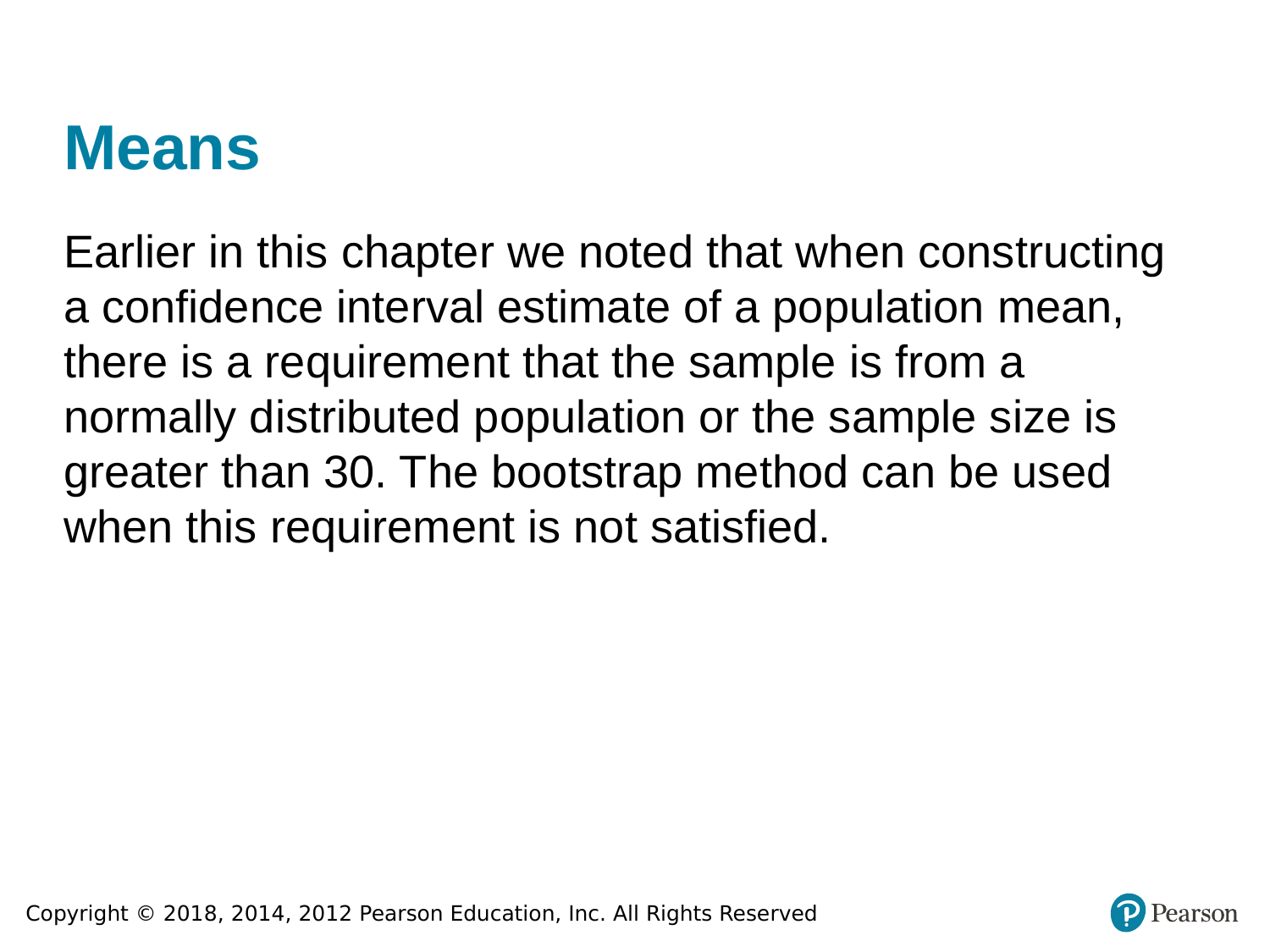

# Means
Earlier in this chapter we noted that when constructing a confidence interval estimate of a population mean, there is a requirement that the sample is from a normally distributed population or the sample size is greater than 30. The bootstrap method can be used when this requirement is not satisfied.